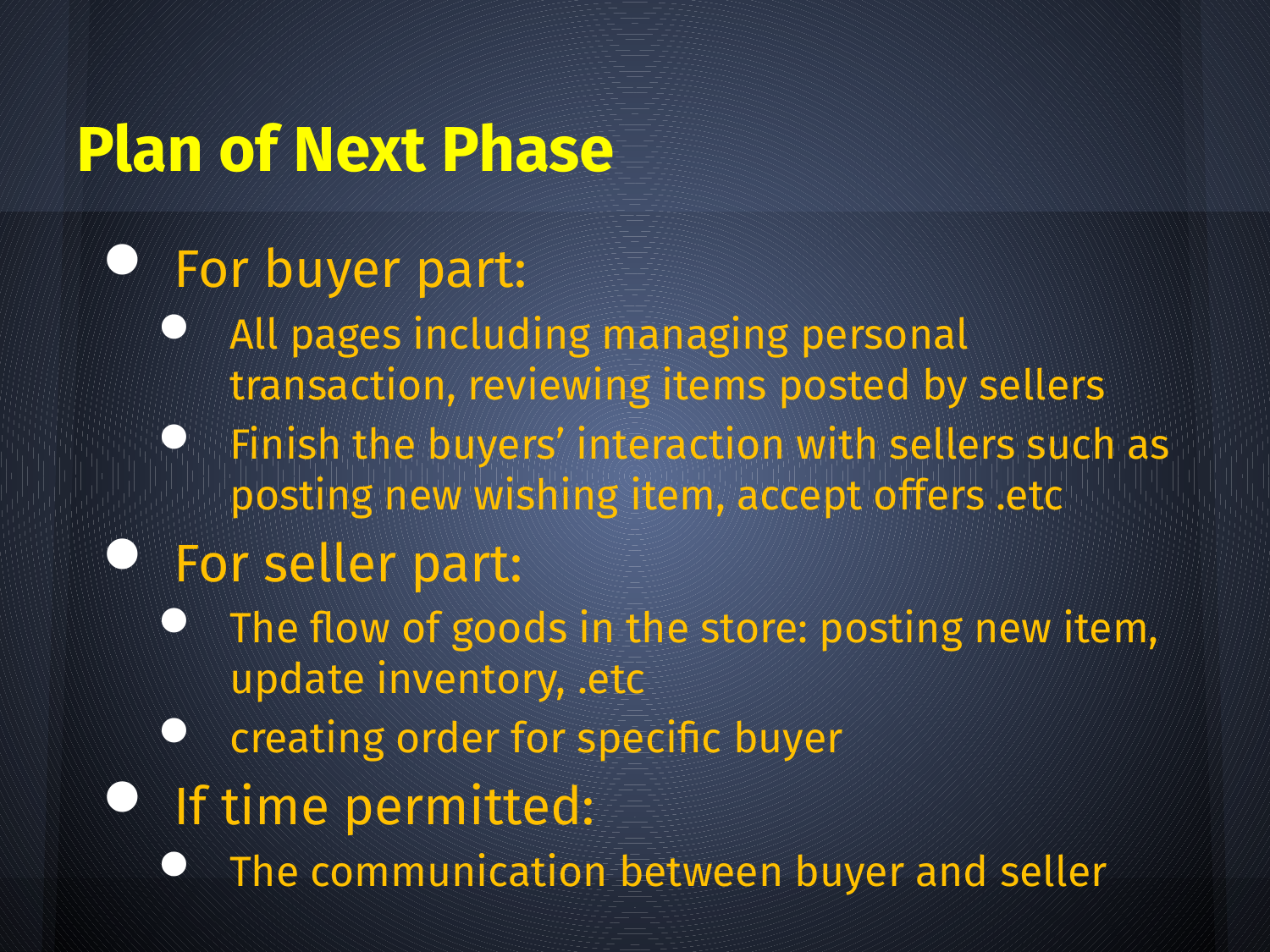

# Plan of Next Phase
For buyer part:
All pages including managing personal transaction, reviewing items posted by sellers
Finish the buyers’ interaction with sellers such as posting new wishing item, accept offers .etc
For seller part:
The flow of goods in the store: posting new item, update inventory, .etc
creating order for specific buyer
If time permitted:
The communication between buyer and seller